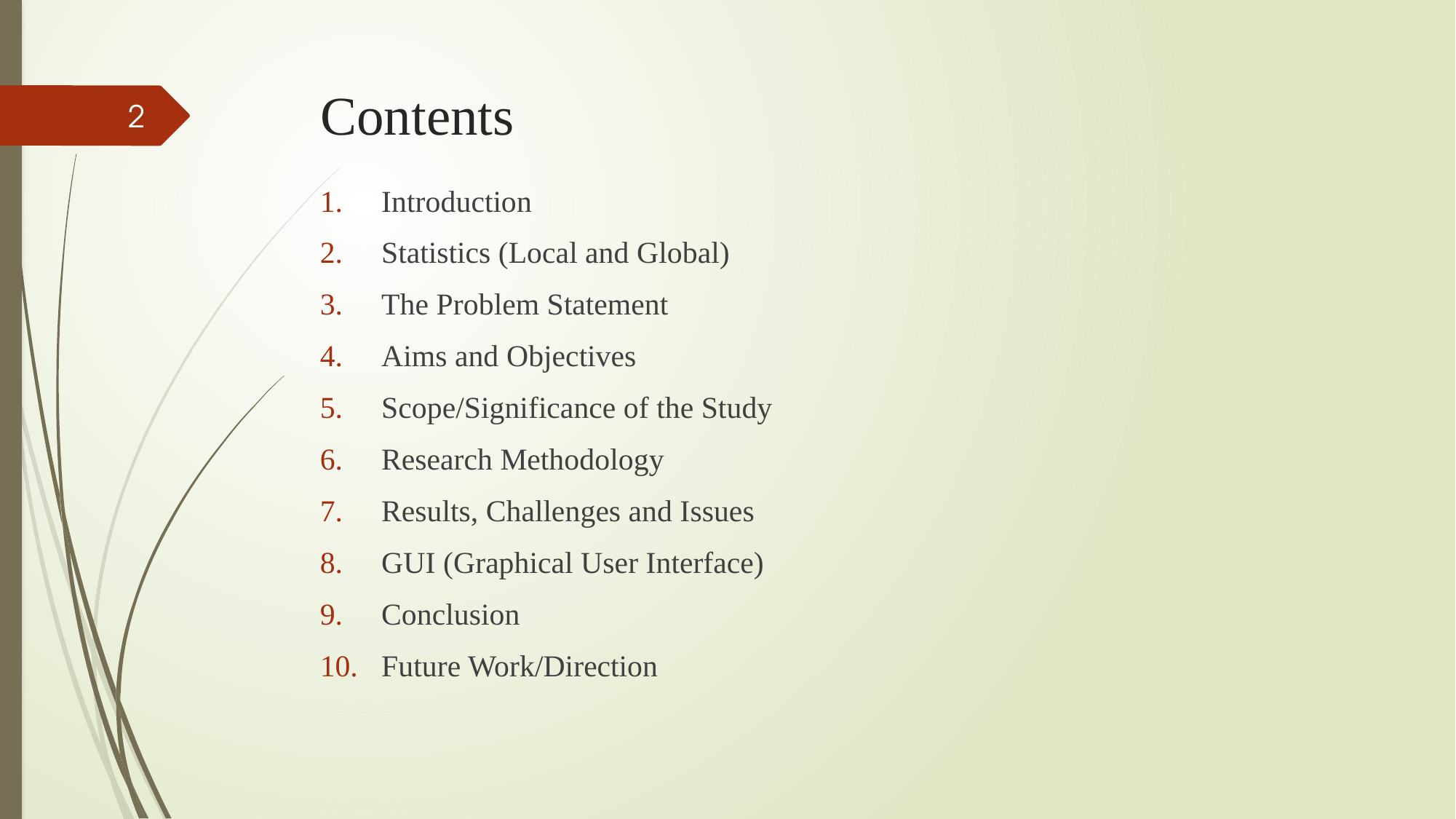

# Contents
2
Introduction
Statistics (Local and Global)
The Problem Statement
Aims and Objectives
Scope/Significance of the Study
Research Methodology
Results, Challenges and Issues
GUI (Graphical User Interface)
Conclusion
Future Work/Direction